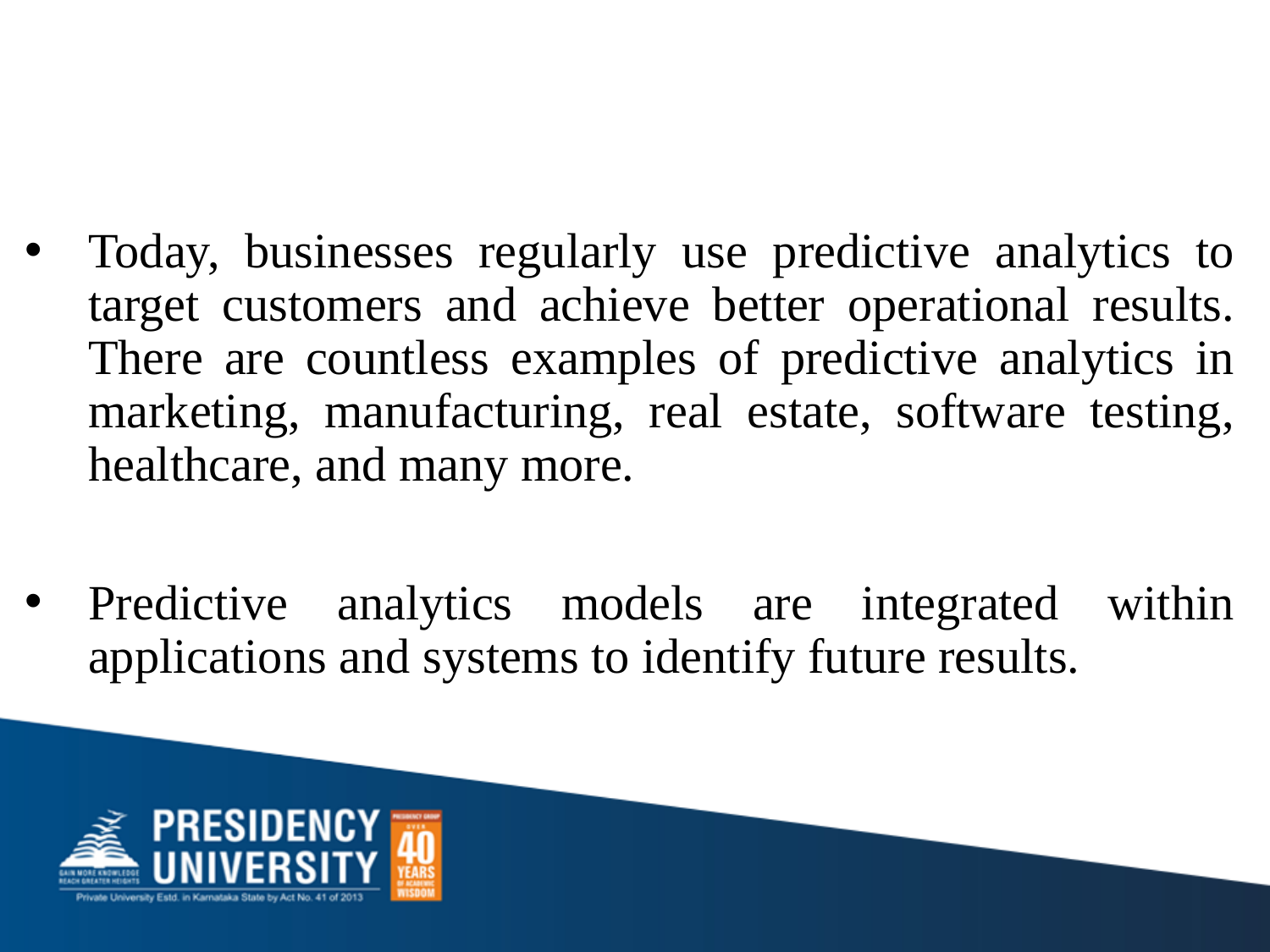

# Today, businesses regularly use predictive analytics to target customers and achieve better operational results. There are countless examples of predictive analytics in marketing, manufacturing, real estate, software testing, healthcare, and many more.

Predictive analytics models are integrated within applications and systems to identify future results.